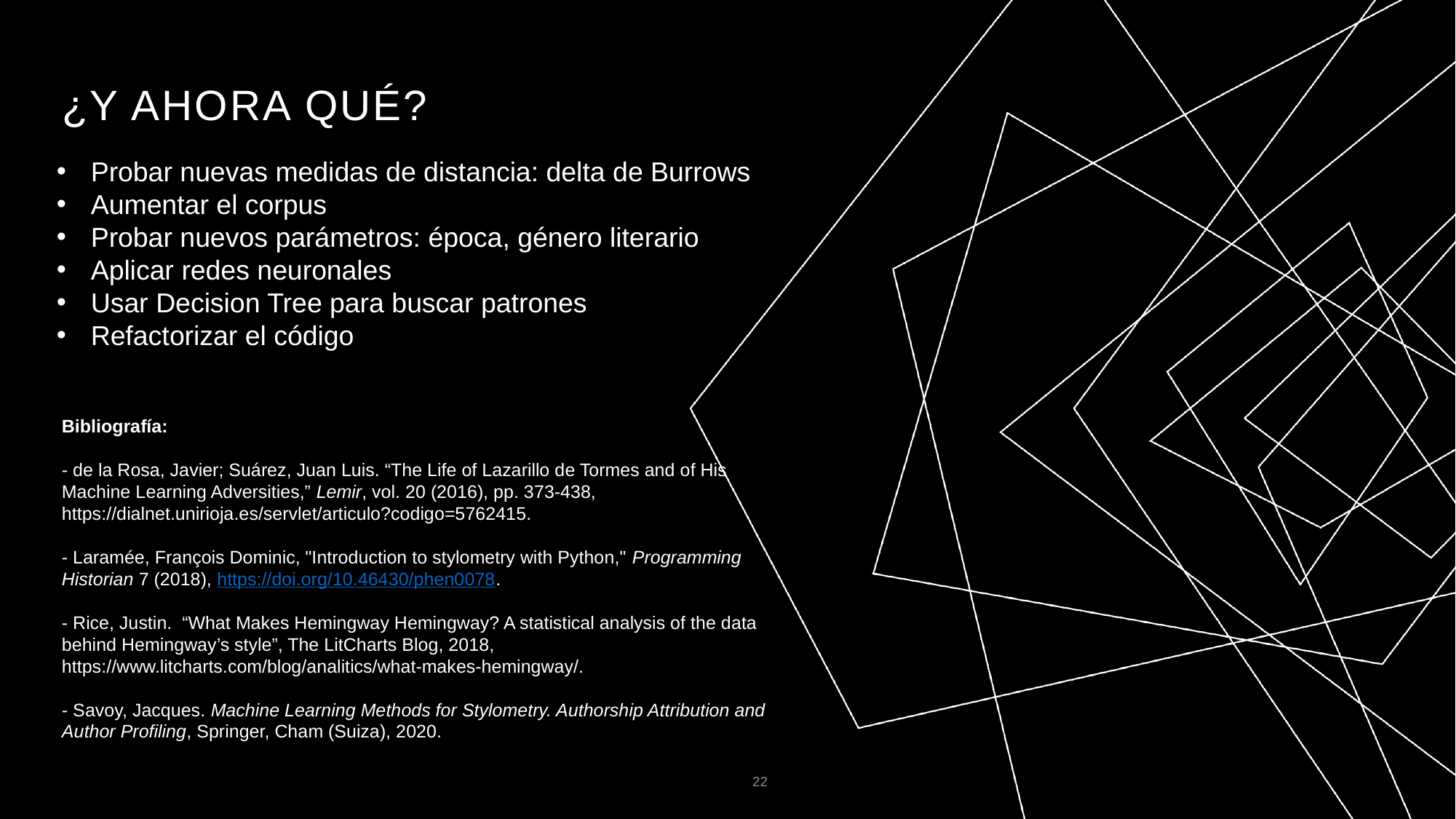

# ¿Y ahora qué?
Probar nuevas medidas de distancia: delta de Burrows
Aumentar el corpus
Probar nuevos parámetros: época, género literario
Aplicar redes neuronales
Usar Decision Tree para buscar patrones
Refactorizar el código
Bibliografía:
- de la Rosa, Javier; Suárez, Juan Luis. “The Life of Lazarillo de Tormes and of His Machine Learning Adversities,” Lemir, vol. 20 (2016), pp. 373-438, https://dialnet.unirioja.es/servlet/articulo?codigo=5762415.

- Laramée, François Dominic, "Introduction to stylometry with Python," Programming Historian 7 (2018), https://doi.org/10.46430/phen0078.

- Rice, Justin.  “What Makes Hemingway Hemingway? A statistical analysis of the data behind Hemingway’s style”, The LitCharts Blog, 2018, https://www.litcharts.com/blog/analitics/what-makes-hemingway/.
- Savoy, Jacques. Machine Learning Methods for Stylometry. Authorship Attribution and Author Profiling, Springer, Cham (Suiza), 2020.
22